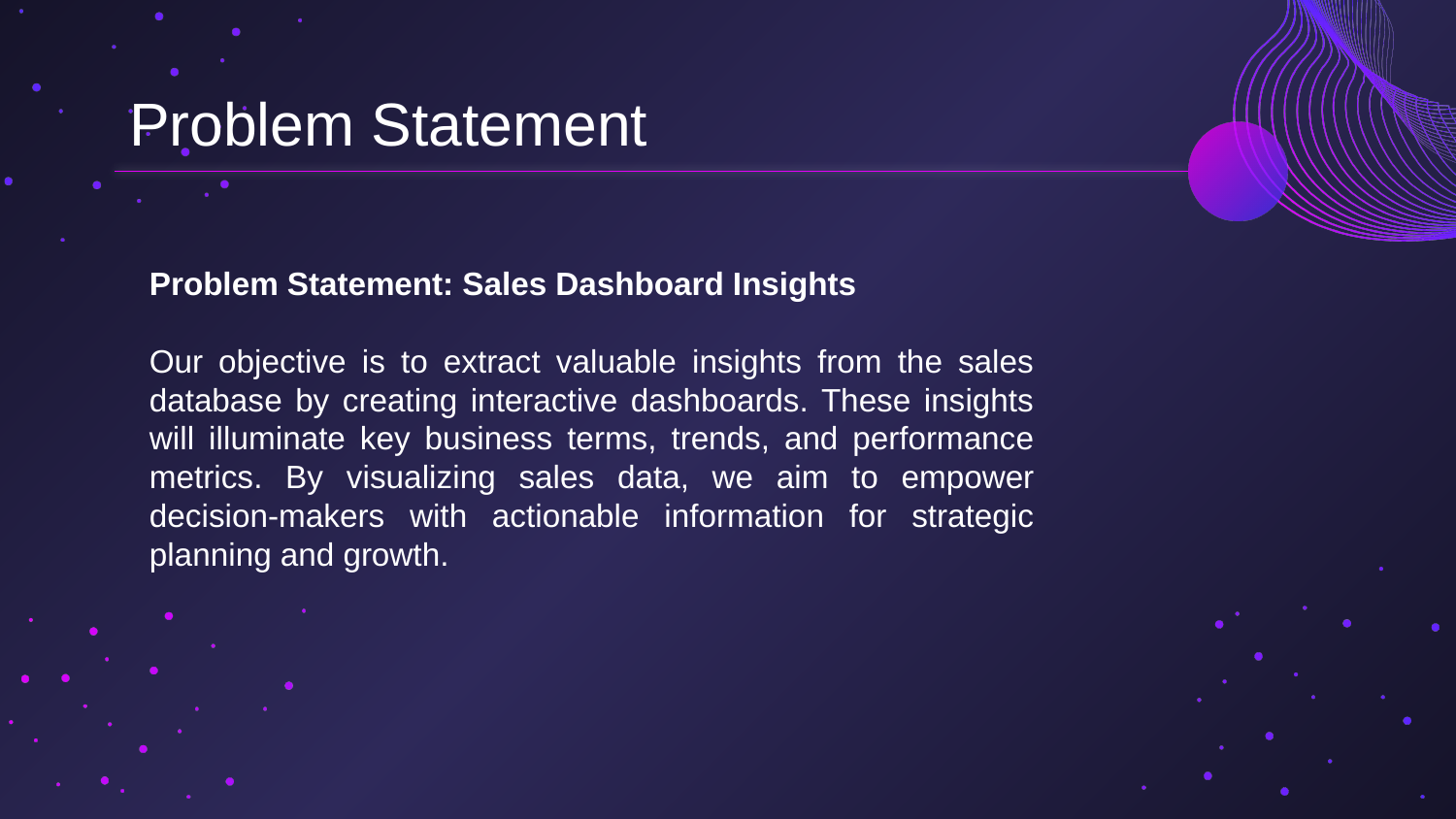

# Problem Statement
Problem Statement: Sales Dashboard Insights

Our objective is to extract valuable insights from the sales database by creating interactive dashboards. These insights will illuminate key business terms, trends, and performance metrics. By visualizing sales data, we aim to empower decision-makers with actionable information for strategic planning and growth.